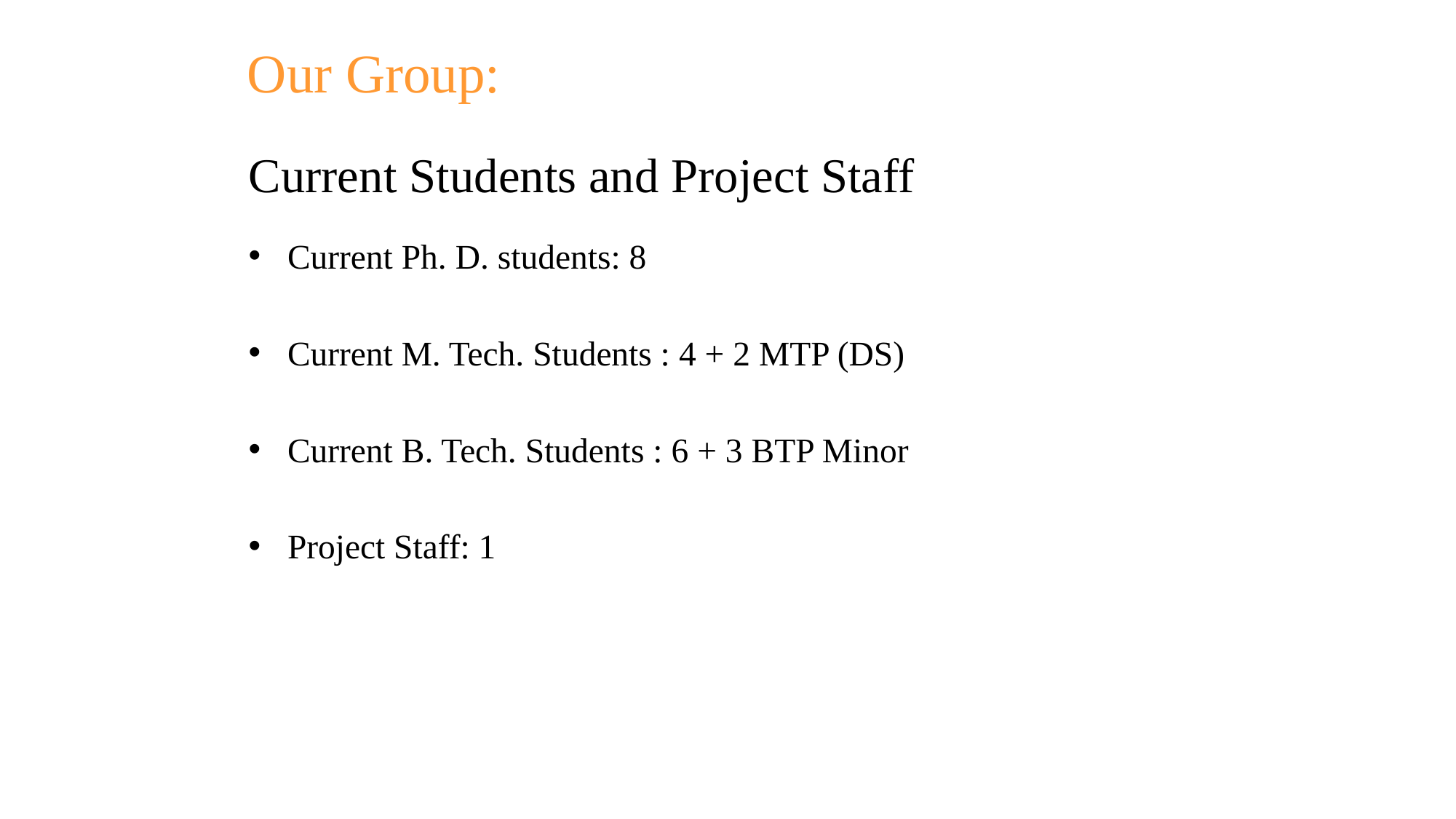

# Our Group:
Current Students and Project Staff
Current Ph. D. students: 8

Current M. Tech. Students : 4 + 2 MTP (DS)

Current B. Tech. Students : 6 + 3 BTP Minor

Project Staff: 1